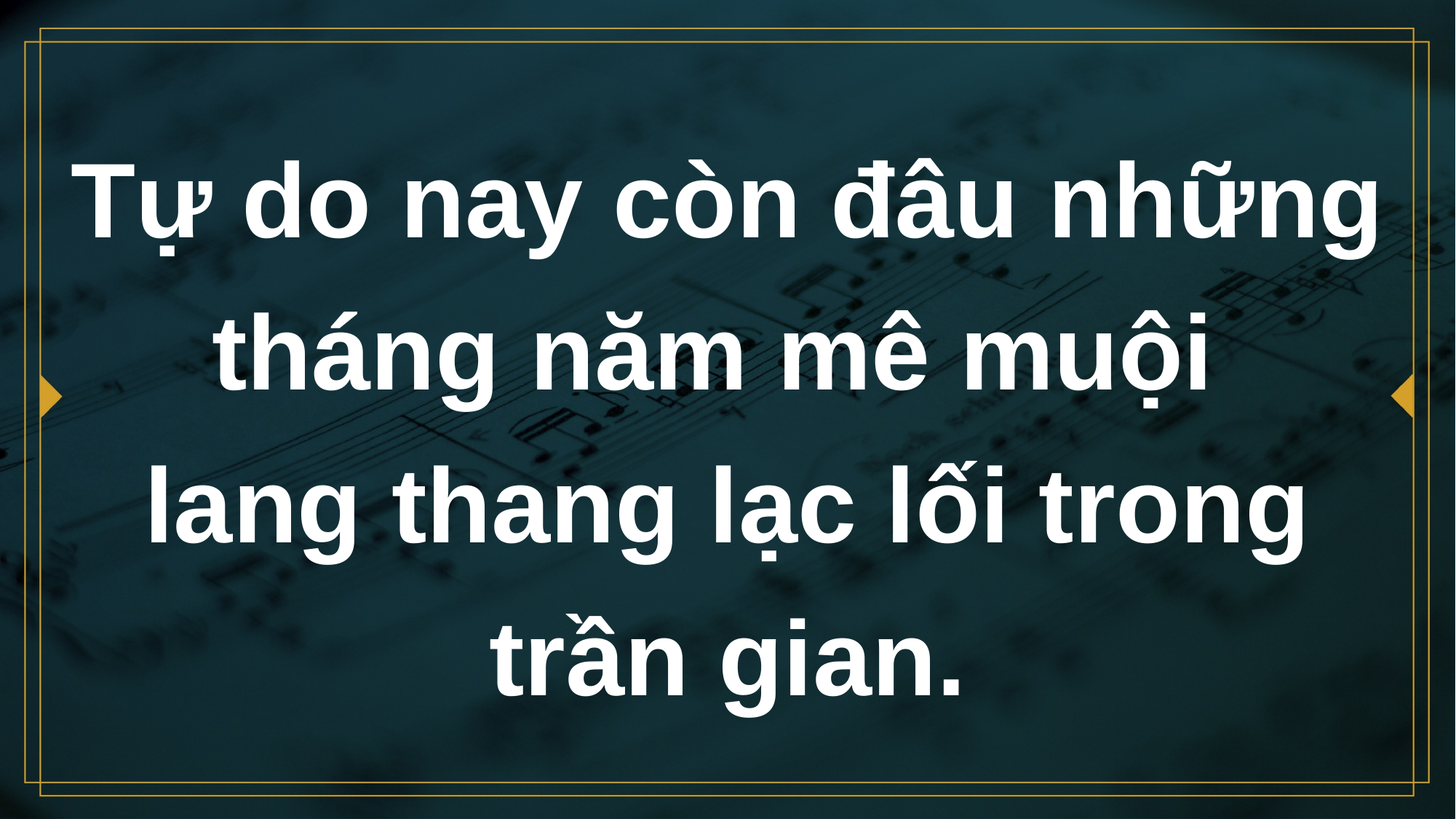

# Tự do nay còn đâu những tháng năm mê muội lang thang lạc lối trong trần gian.